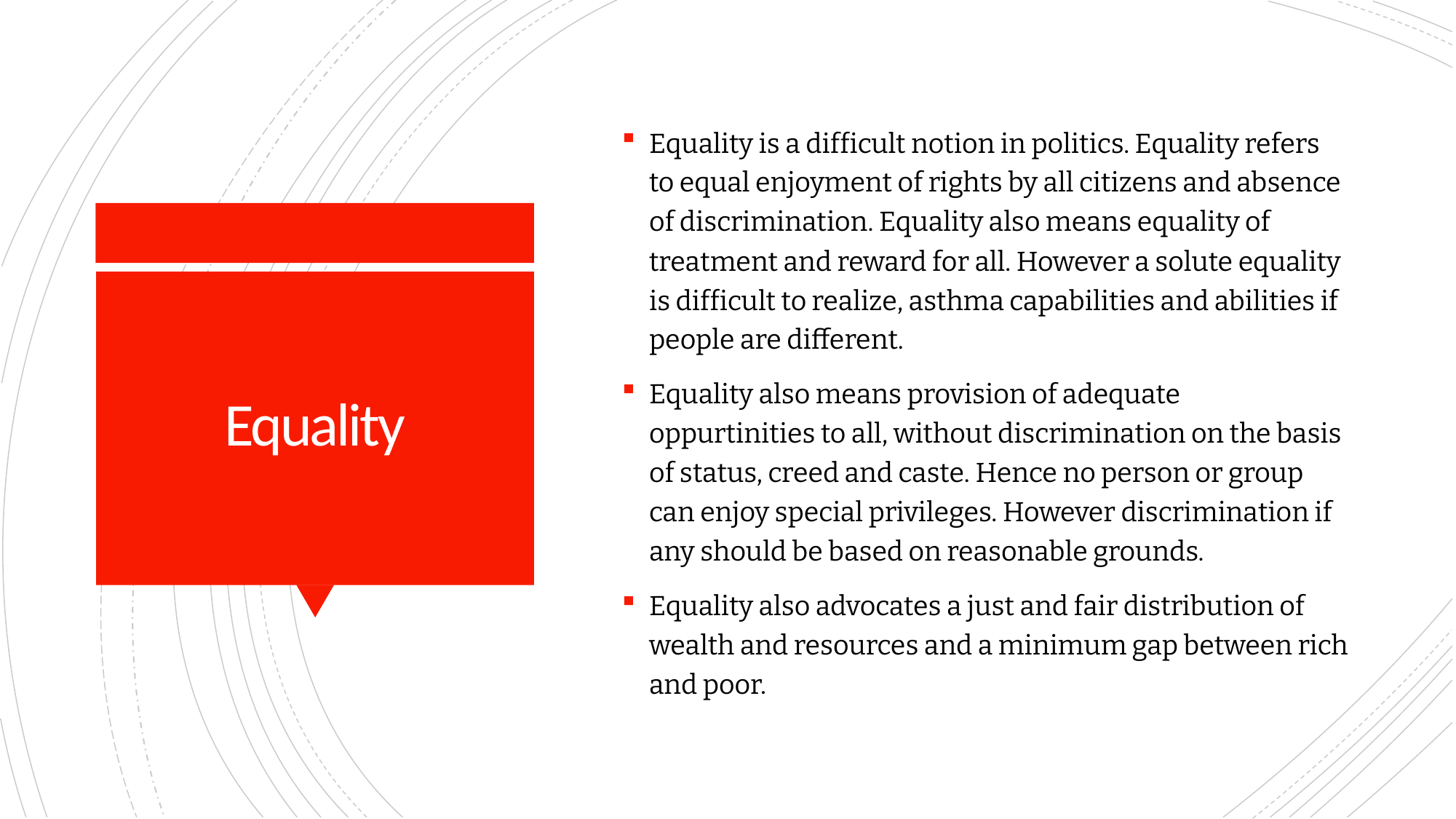

Equality is a difficult notion in politics. Equality refers to equal enjoyment of rights by all citizens and absence of discrimination. Equality also means equality of treatment and reward for all. However a solute equality is difficult to realize, asthma capabilities and abilities if people are different.
Equality also means provision of adequate oppurtinities to all, without discrimination on the basis of status, creed and caste. Hence no person or group can enjoy special privileges. However discrimination if any should be based on reasonable grounds.
Equality also advocates a just and fair distribution of wealth and resources and a minimum gap between rich and poor.
# Equality